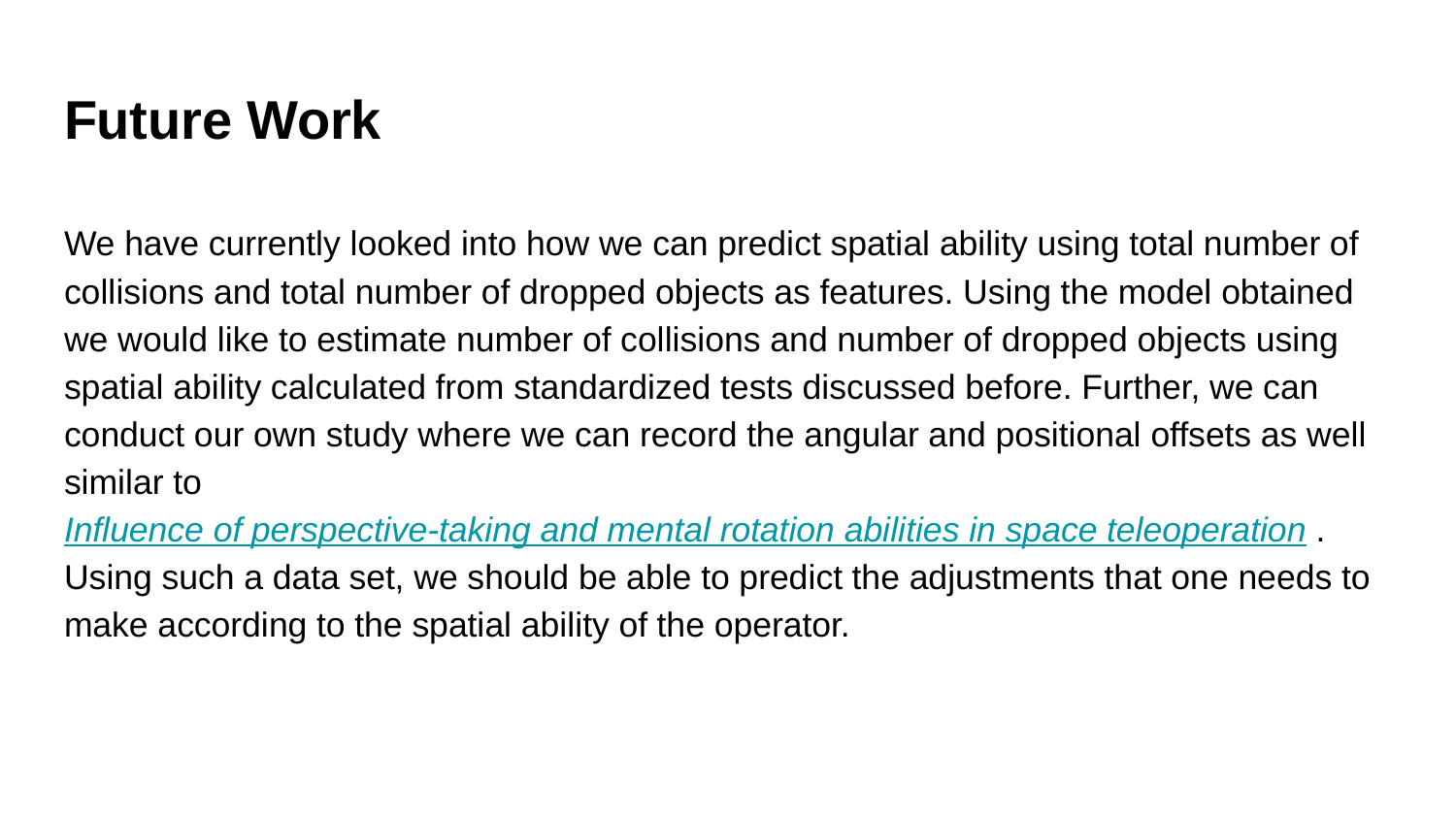

# Future Work
We have currently looked into how we can predict spatial ability using total number of collisions and total number of dropped objects as features. Using the model obtained we would like to estimate number of collisions and number of dropped objects using spatial ability calculated from standardized tests discussed before. Further, we can conduct our own study where we can record the angular and positional offsets as well similar to Influence of perspective-taking and mental rotation abilities in space teleoperation . Using such a data set, we should be able to predict the adjustments that one needs to make according to the spatial ability of the operator.